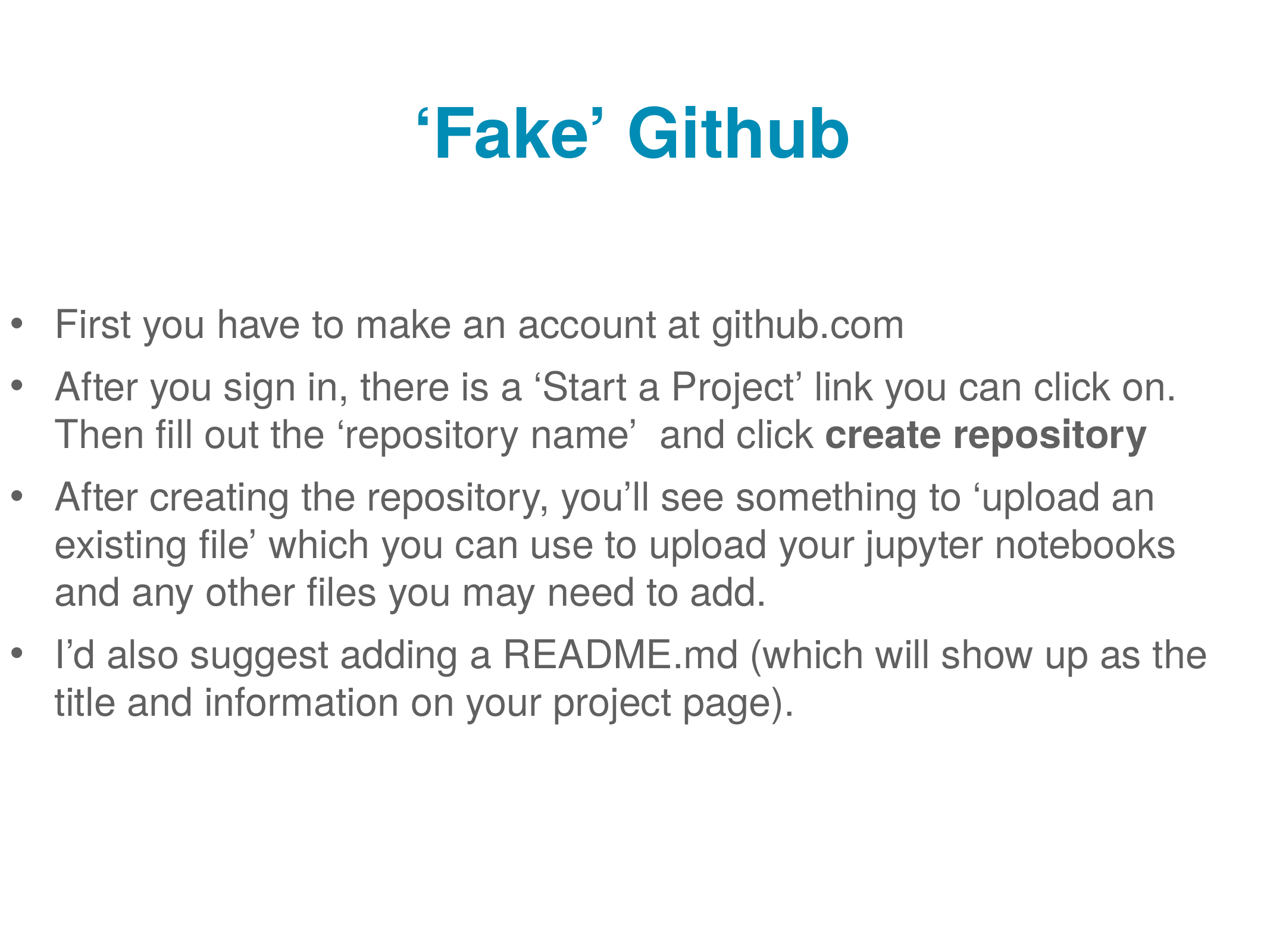

# ‘Fake’ Github
First you have to make an account at github.com
After you sign in, there is a ‘Start a Project’ link you can click on. Then fill out the ‘repository name’  and click create repository
After creating the repository, you’ll see something to ‘upload an existing file’ which you can use to upload your jupyter notebooks and any other files you may need to add.
I’d also suggest adding a README.md (which will show up as the title and information on your project page).